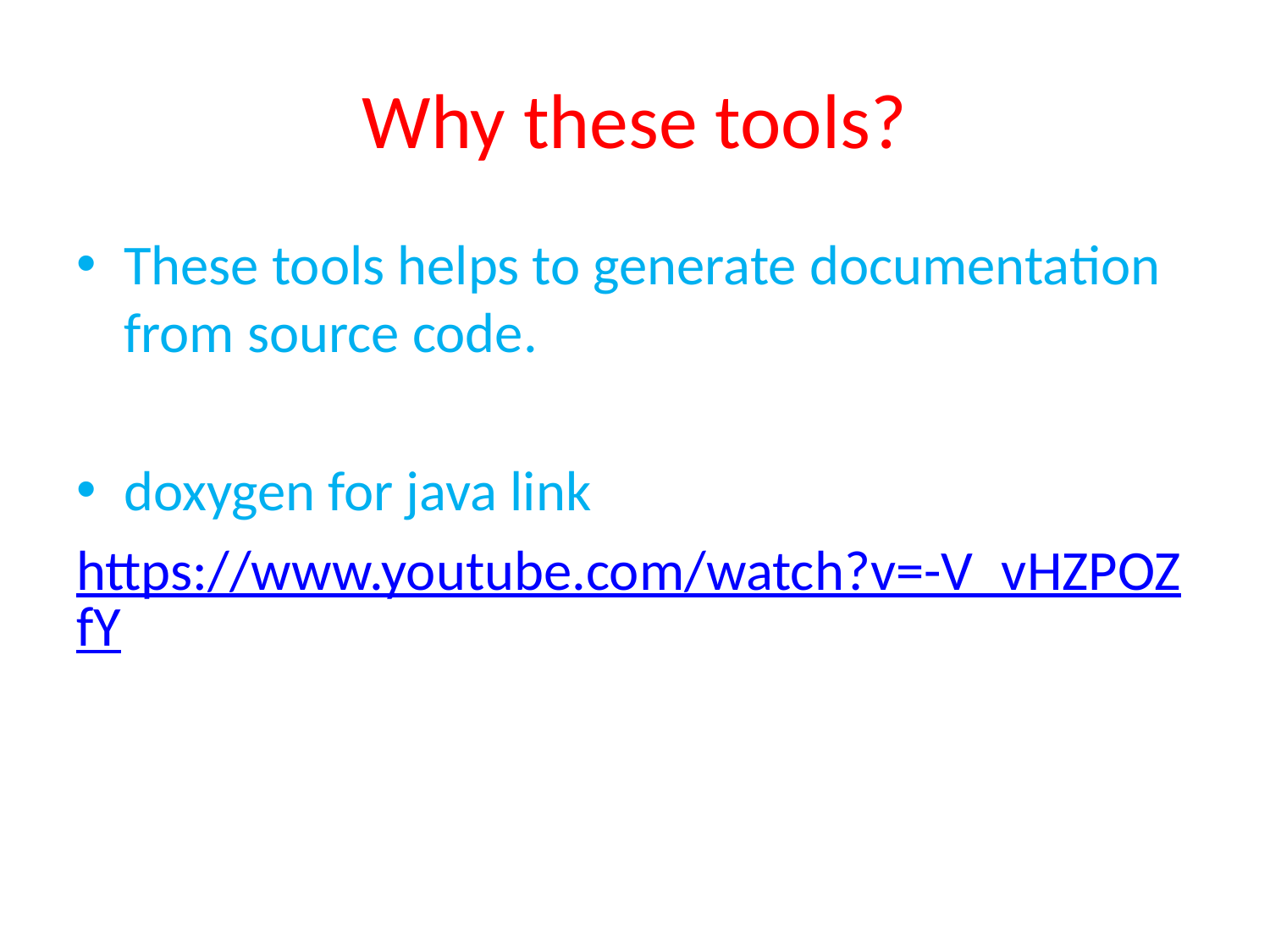

# Why these tools?
These tools helps to generate documentation from source code.

doxygen for java link
https://www.youtube.com/watch?v=-V_vHZPOZfY